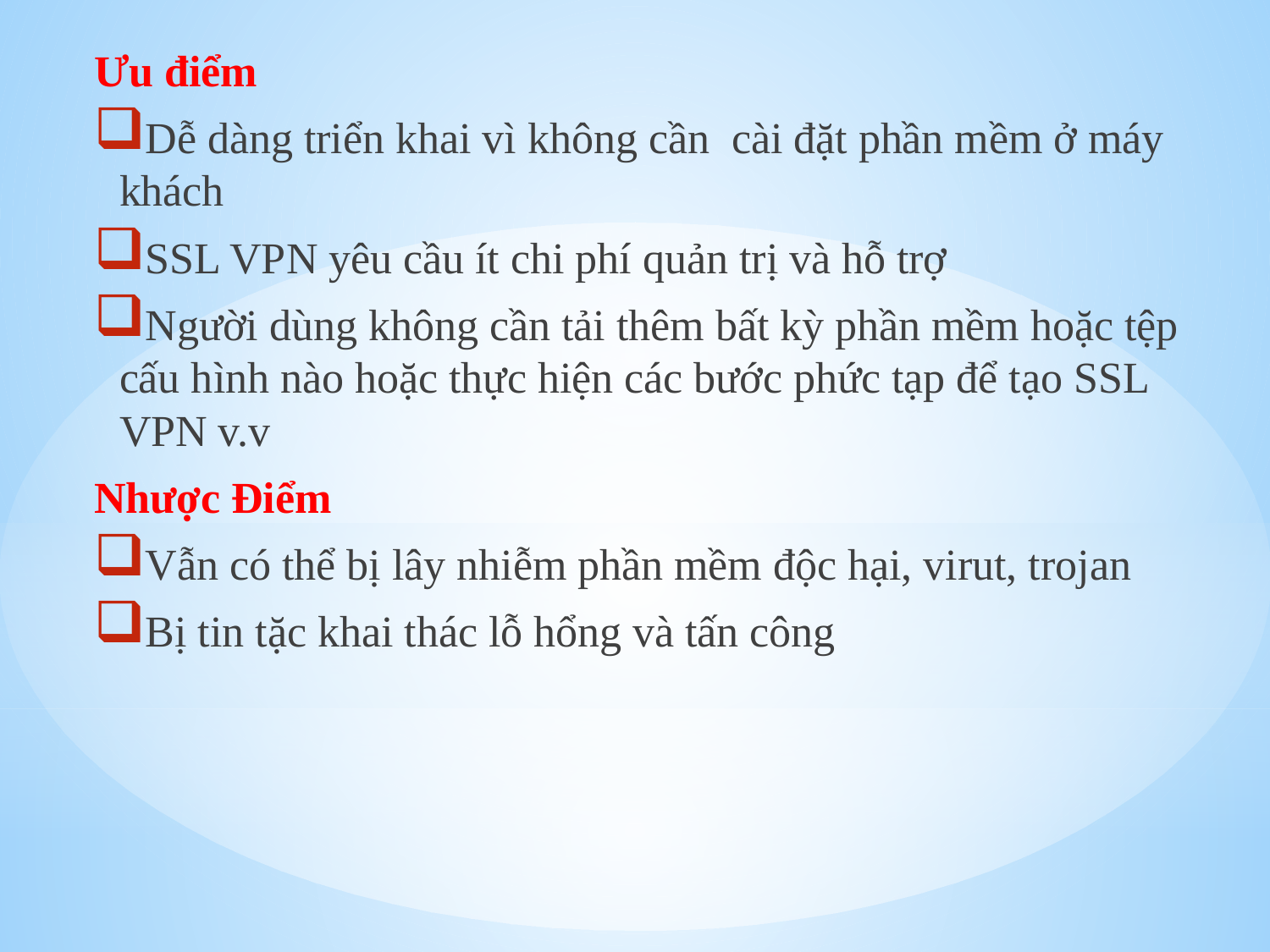

Ưu điểm
Dễ dàng triển khai vì không cần  cài đặt phần mềm ở máy khách
SSL VPN yêu cầu ít chi phí quản trị và hỗ trợ
Người dùng không cần tải thêm bất kỳ phần mềm hoặc tệp cấu hình nào hoặc thực hiện các bước phức tạp để tạo SSL VPN v.v
Nhược Điểm
Vẫn có thể bị lây nhiễm phần mềm độc hại, virut, trojan
Bị tin tặc khai thác lỗ hổng và tấn công